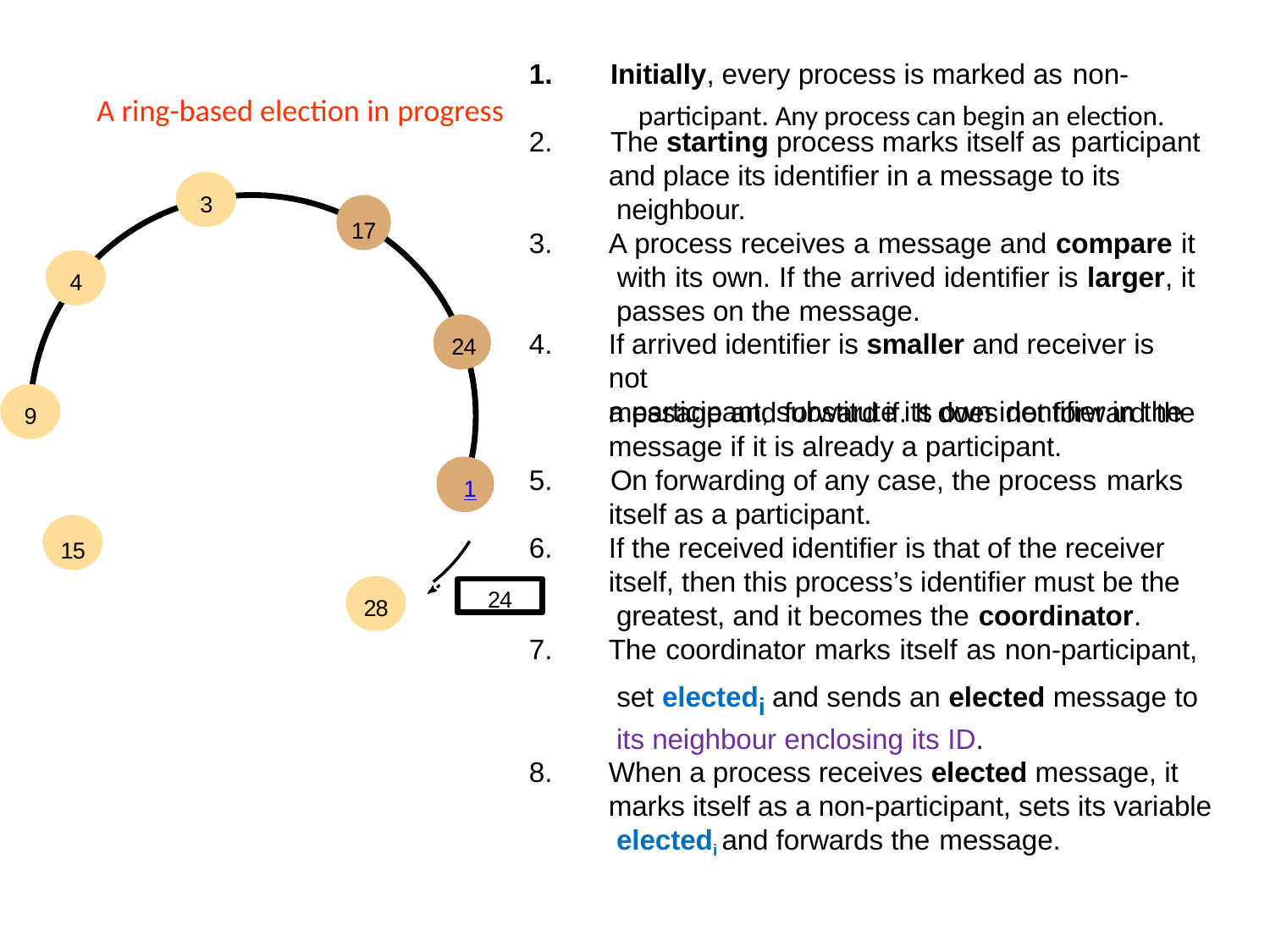

1.	Initially, every process is marked as non-
# A ring-based election in progress	participant. Any process can begin an election.
2.	The starting process marks itself as participant
and place its identifier in a message to its  neighbour.
A process receives a message and compare it  with its own. If the arrived identifier is larger, it  passes on the message.
If arrived identifier is smaller and receiver is not
a participant, substitute its own identifier in the

3

17

4

24

message and forward if. It does not forward the
9
message if it is already a participant.

5.	On forwarding of any case, the process marks
1
itself as a participant.

If the received identifier is that of the receiver  itself, then this process’s identifier must be the  greatest, and it becomes the coordinator.
The coordinator marks itself as non-participant,  set electedi and sends an elected message to  its neighbour enclosing its ID.
When a process receives elected message, it  marks itself as a non-participant, sets its variable  electedi and forwards the message.
15

24

28